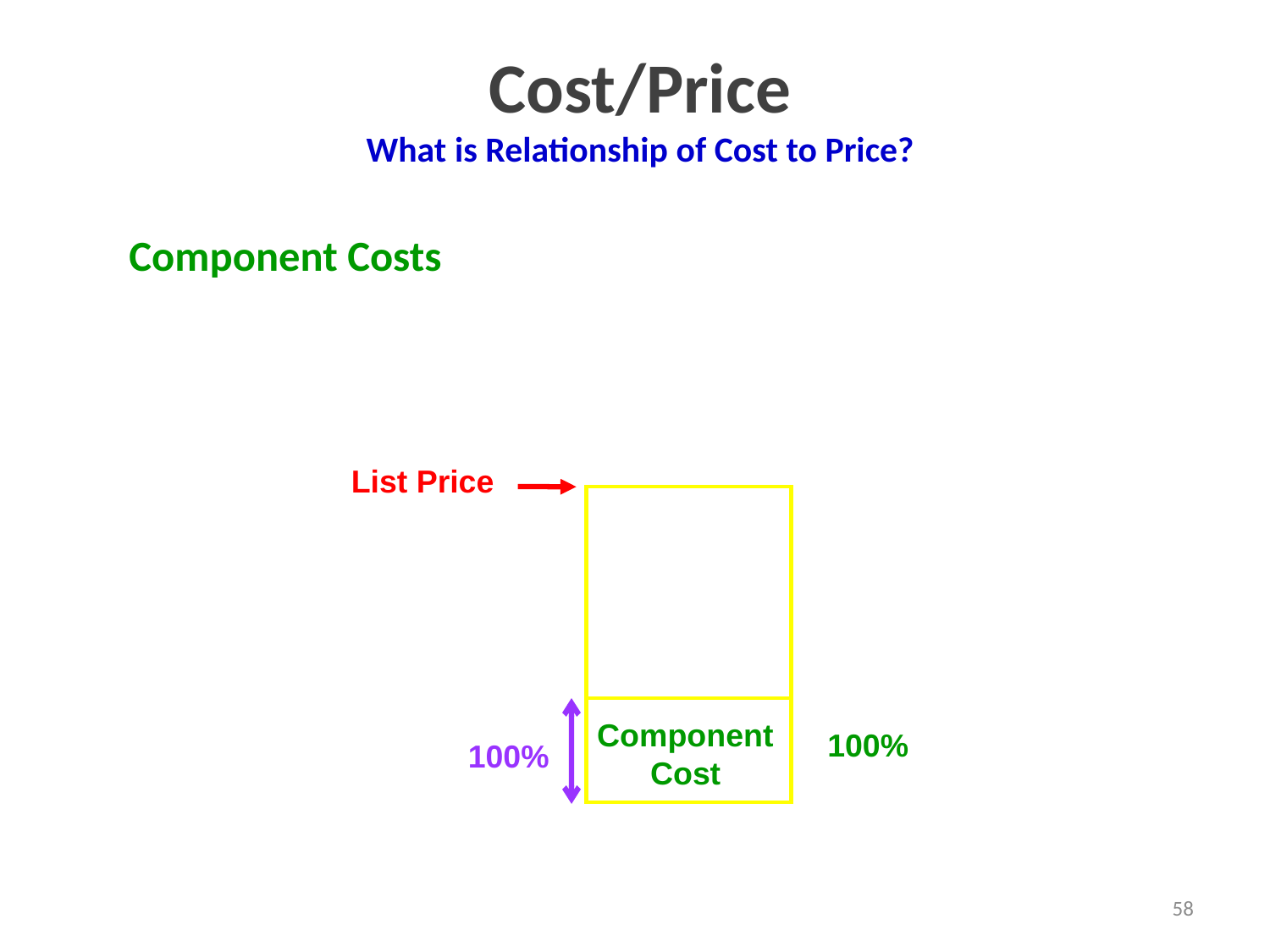

# Cost/Price What is Relationship of Cost to Price?
Component Costs
List Price

100%

Component
      Cost
100%
58